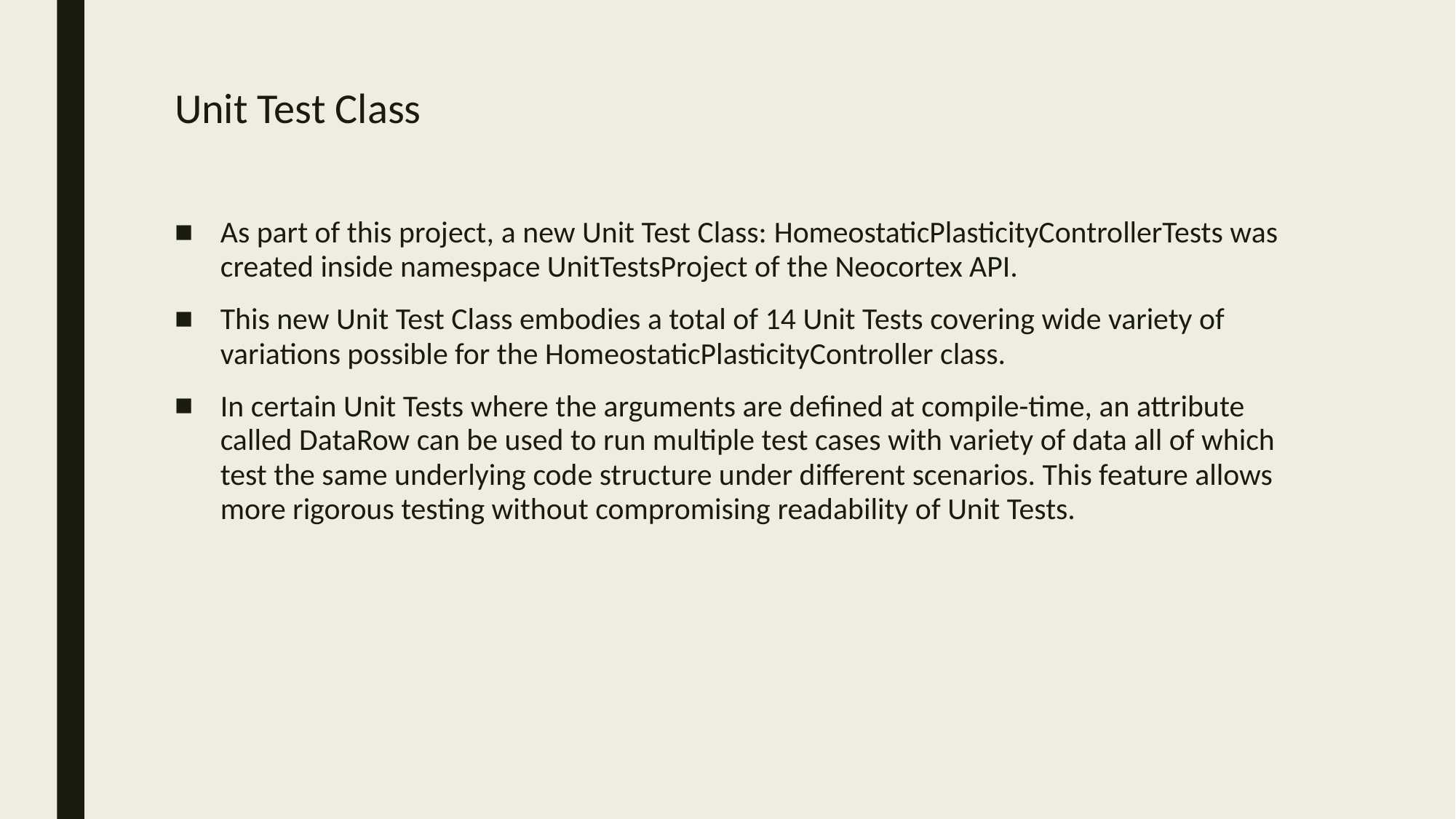

# Unit Test Class

As part of this project, a new Unit Test Class: HomeostaticPlasticityControllerTests was created inside namespace UnitTestsProject of the Neocortex API.
This new Unit Test Class embodies a total of 14 Unit Tests covering wide variety of variations possible for the HomeostaticPlasticityController class.
In certain Unit Tests where the arguments are defined at compile-time, an attribute called DataRow can be used to run multiple test cases with variety of data all of which test the same underlying code structure under different scenarios. This feature allows more rigorous testing without compromising readability of Unit Tests.